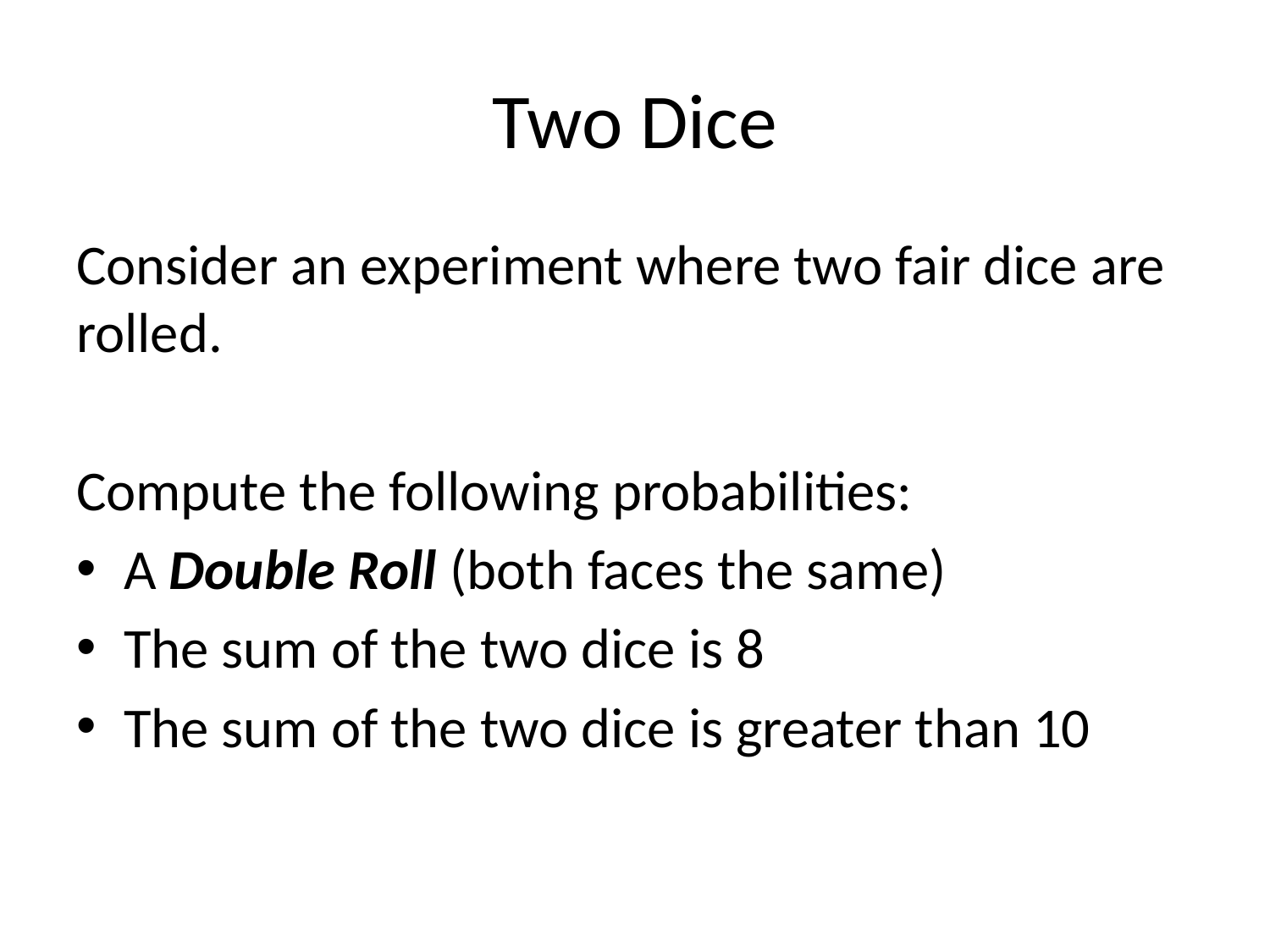

# Two Dice
Consider an experiment where two fair dice are rolled.

Compute the following probabilities:
A Double Roll (both faces the same)
The sum of the two dice is 8
The sum of the two dice is greater than 10